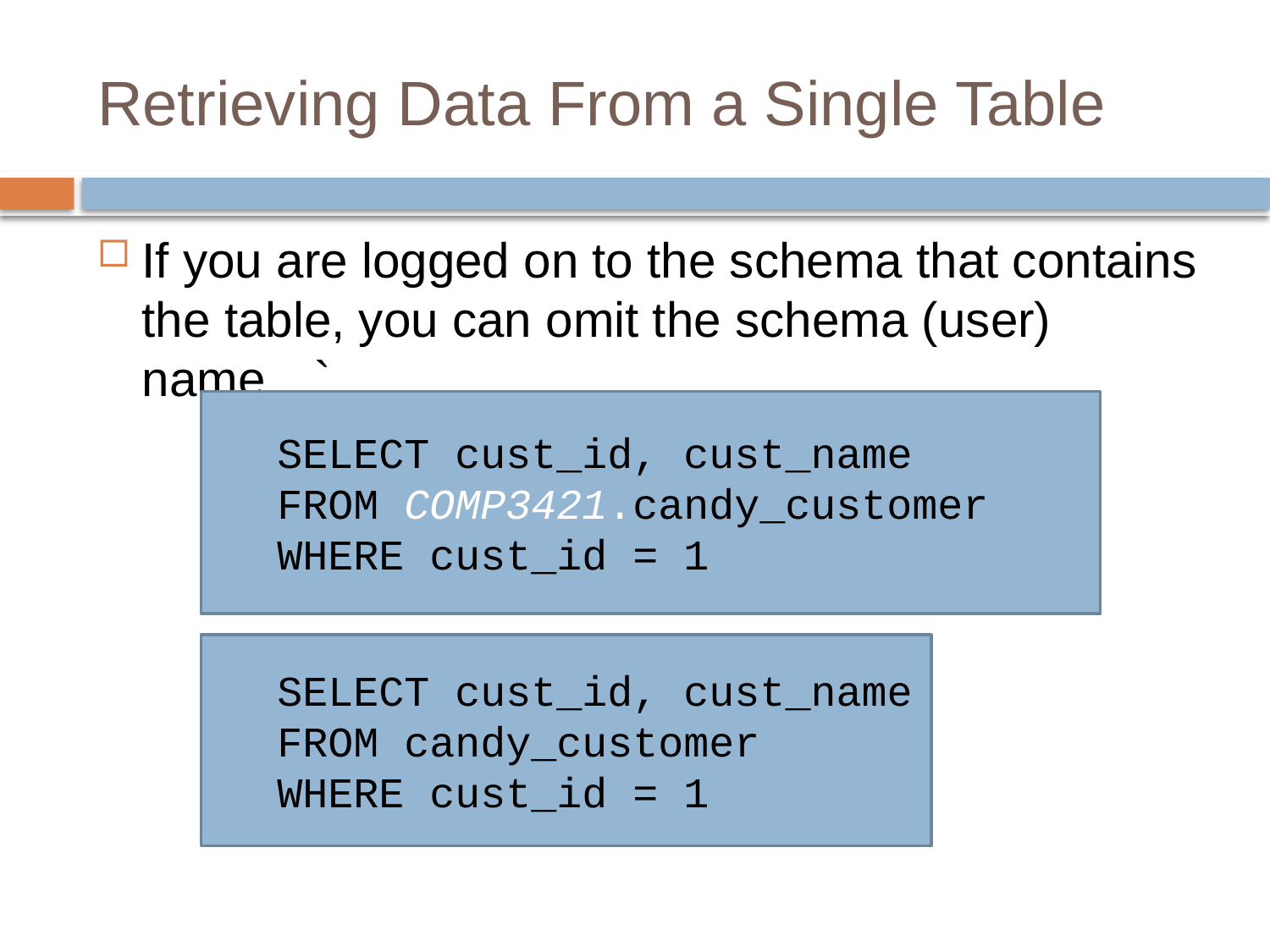

# Retrieving Data From a Single Table
If you are logged on to the schema that contains the table, you can omit the schema (user) name…`
SELECT cust_id, cust_name
FROM COMP3421.candy_customer
WHERE cust_id = 1
SELECT cust_id, cust_name
FROM candy_customer
WHERE cust_id = 1